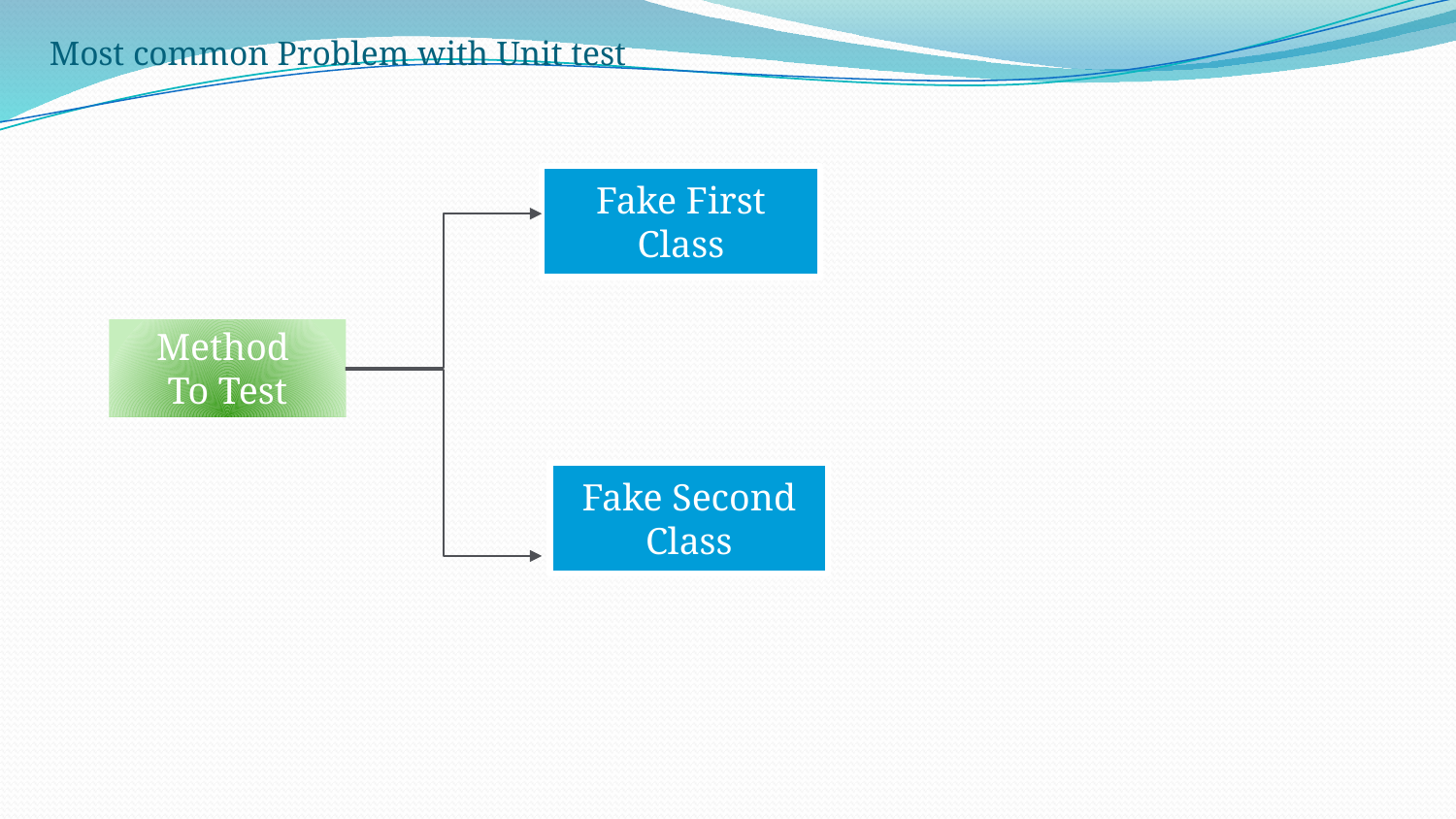

Most common Problem with Unit test
Fake First Class
Method
To Test
Fake Second Class